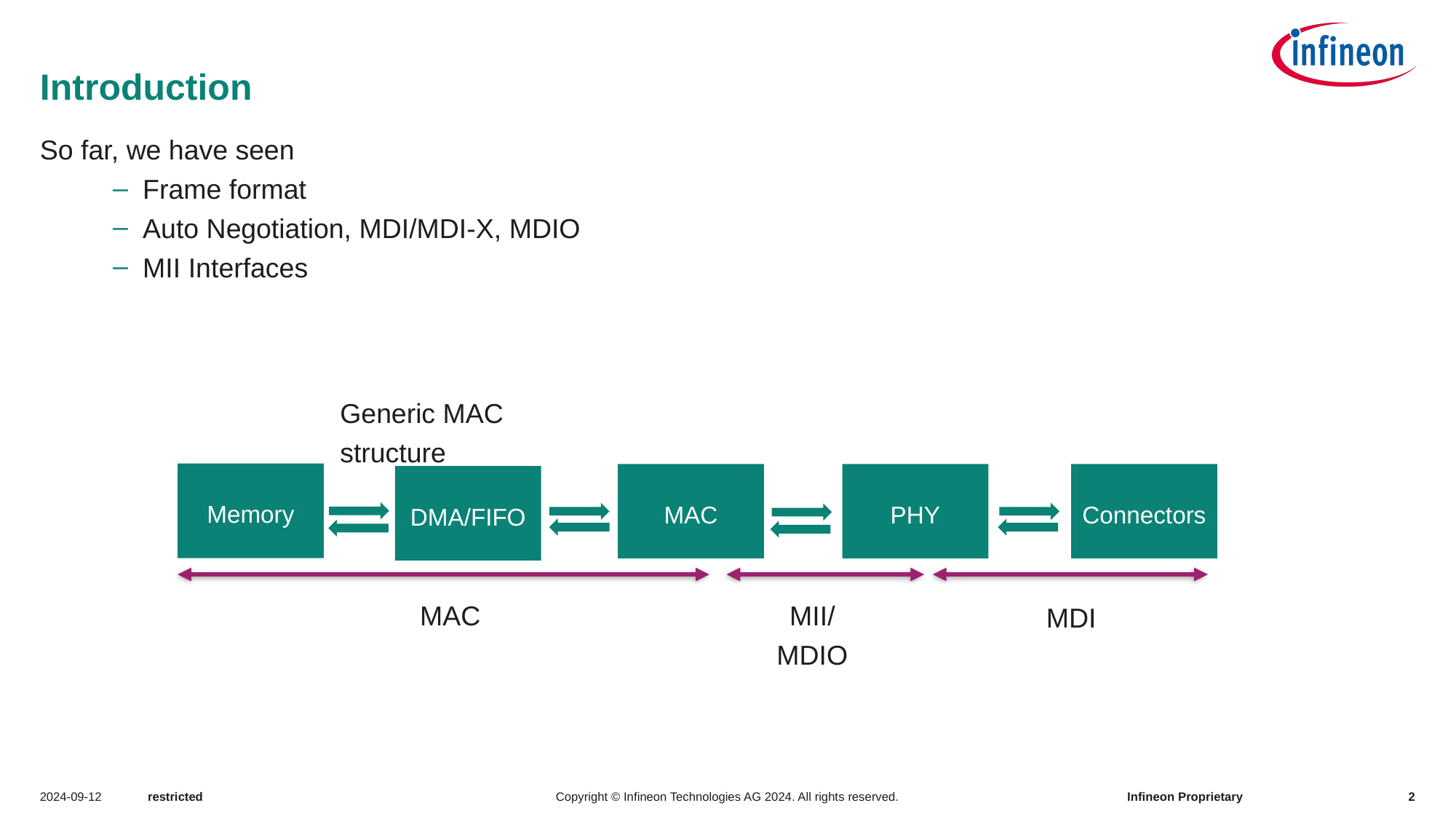

# Introduction
So far, we have seen
Frame format
Auto Negotiation, MDI/MDI-X, MDIO
MII Interfaces
Generic MAC structure
Memory
MAC
PHY
Connectors
DMA/FIFO

MAC
MII/MDIO
MDI